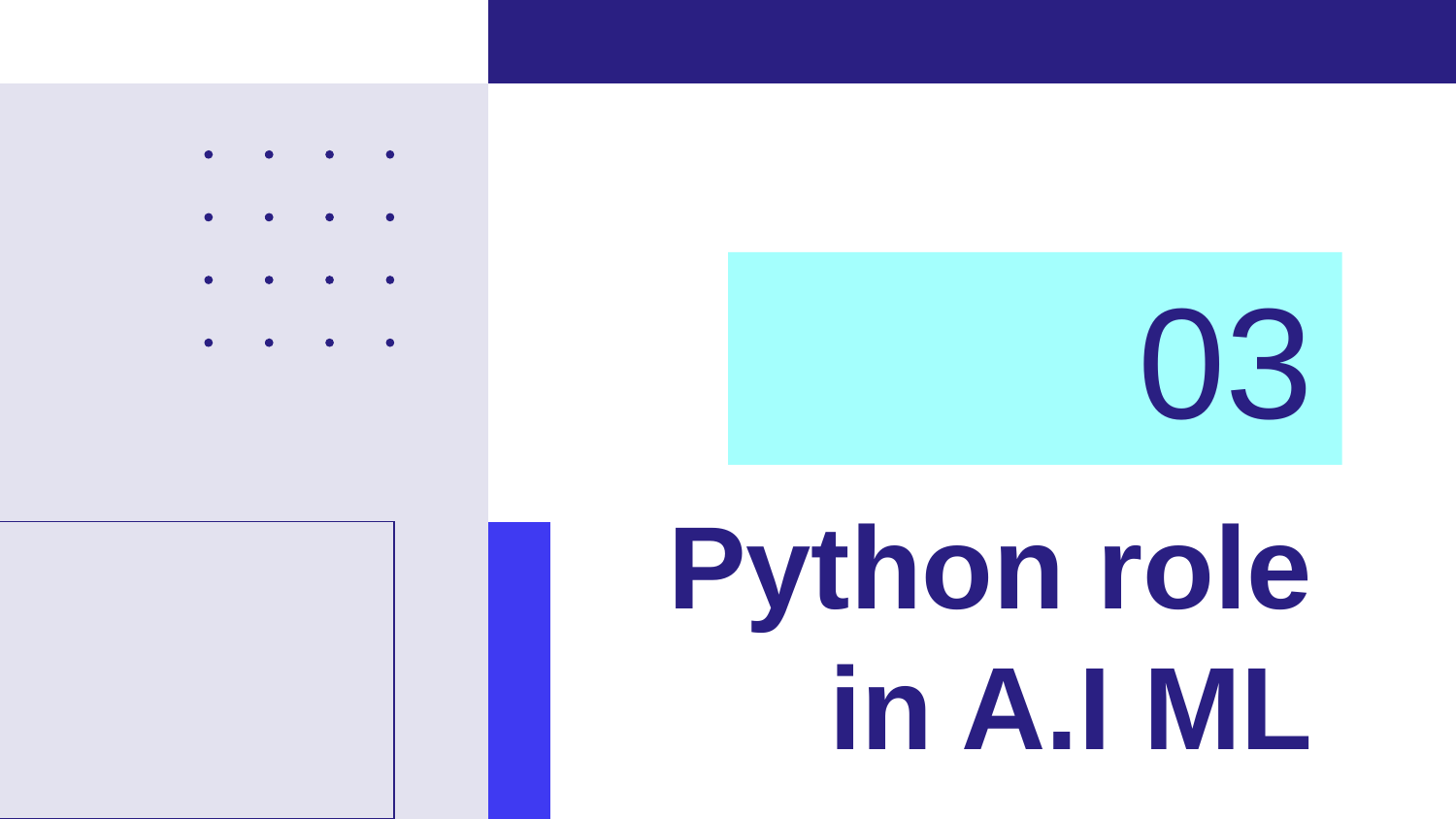

03

# Python role in A.I ML